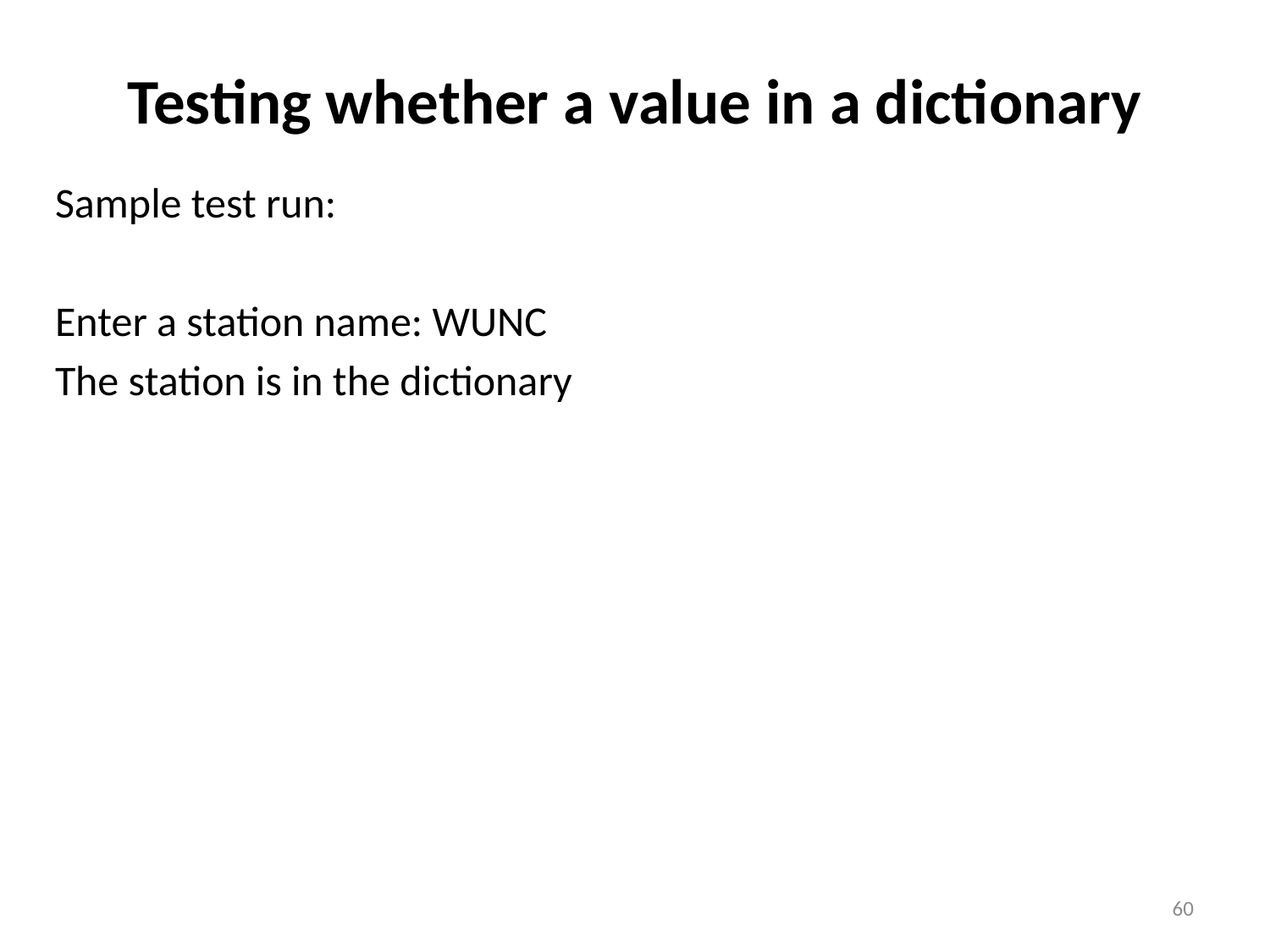

# Testing whether a value in a dictionary
Sample test run:

Enter a station name: WUNC
The station is in the dictionary

60